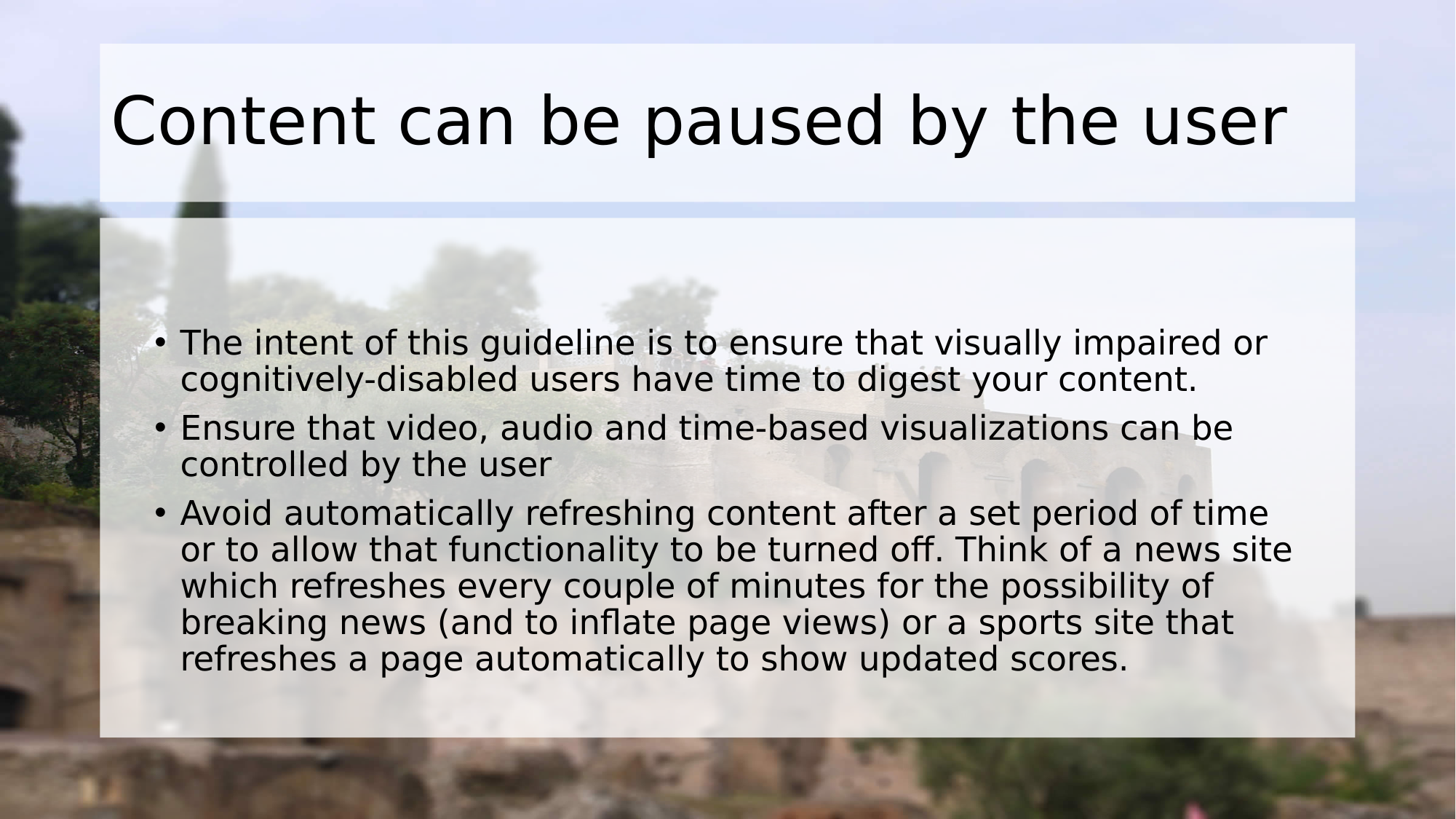

# Content can be paused by the user

The intent of this guideline is to ensure that visually impaired or cognitively-disabled users have time to digest your content.
Ensure that video, audio and time-based visualizations can be controlled by the user
Avoid automatically refreshing content after a set period of time or to allow that functionality to be turned off. Think of a news site which refreshes every couple of minutes for the possibility of breaking news (and to inflate page views) or a sports site that refreshes a page automatically to show updated scores.